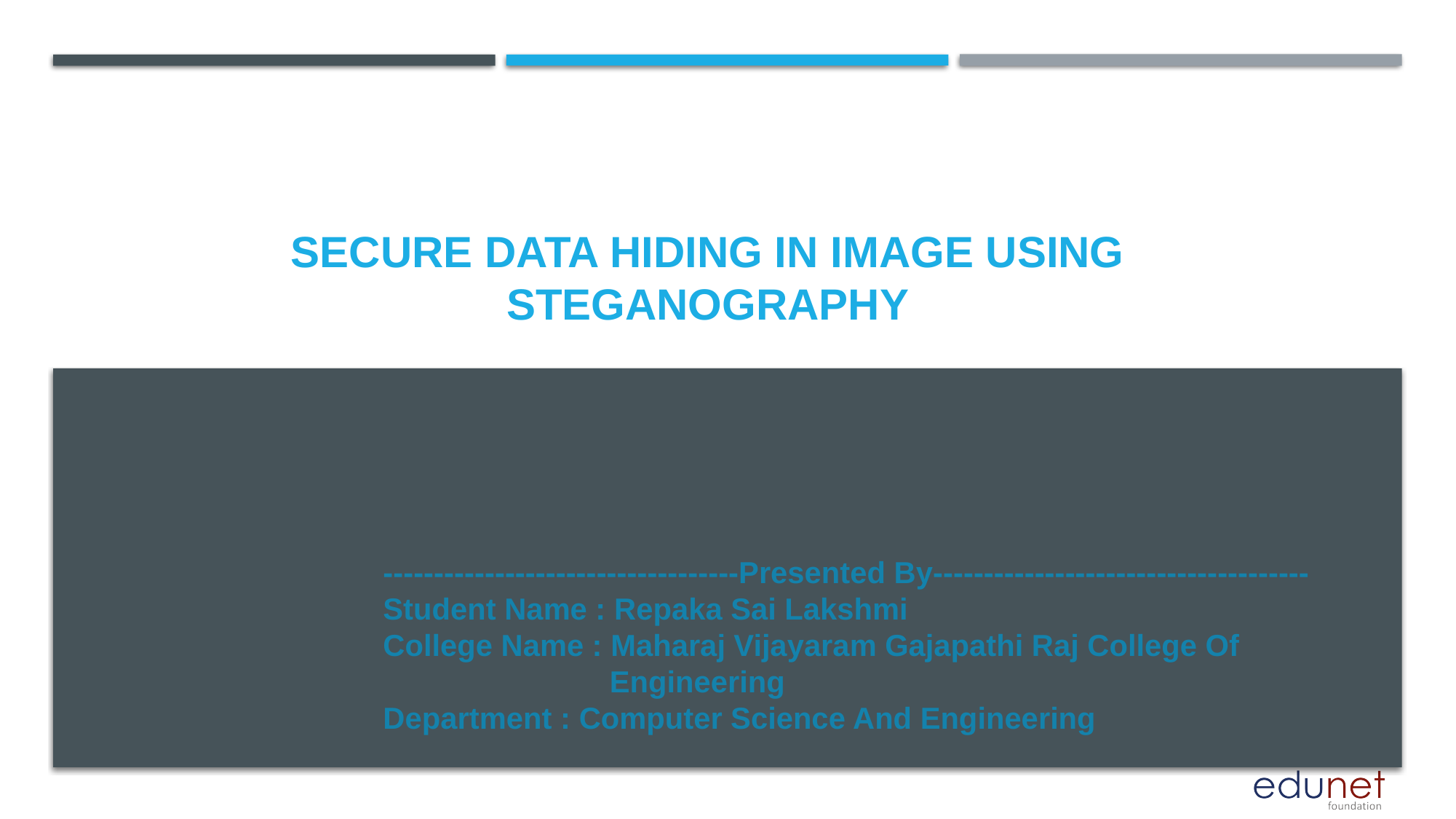

# Secure data hiding in image using steganography
-----------------------------------Presented By-------------------------------------
Student Name : Repaka Sai Lakshmi
College Name : Maharaj Vijayaram Gajapathi Raj College Of 			 Engineering
Department : Computer Science And Engineering